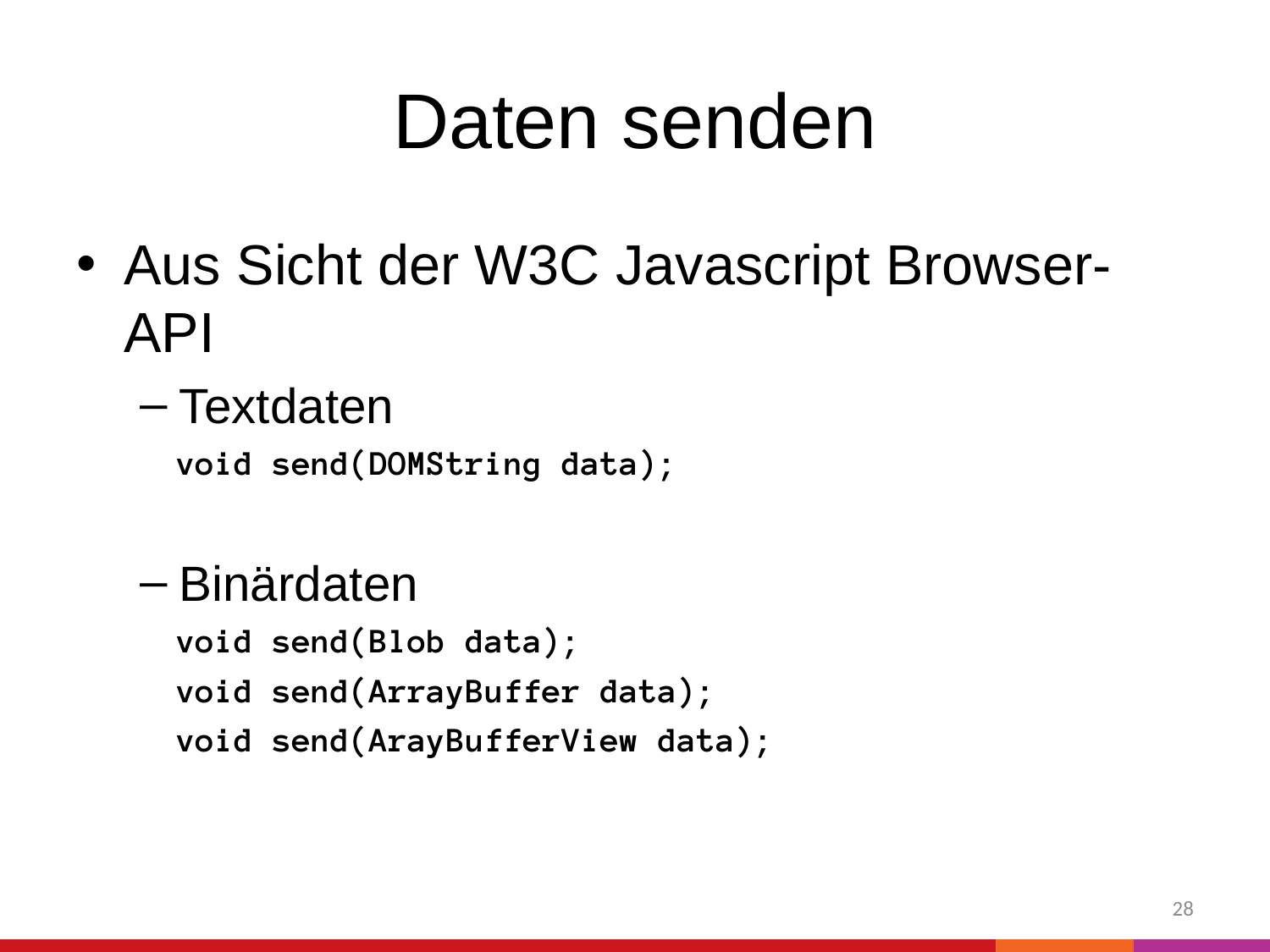

# Daten senden
Aus Sicht der W3C Javascript Browser-API
Textdaten
void send(DOMString data);

Binärdaten
void send(Blob data);
void send(ArrayBuffer data);
void send(ArayBufferView data);
28